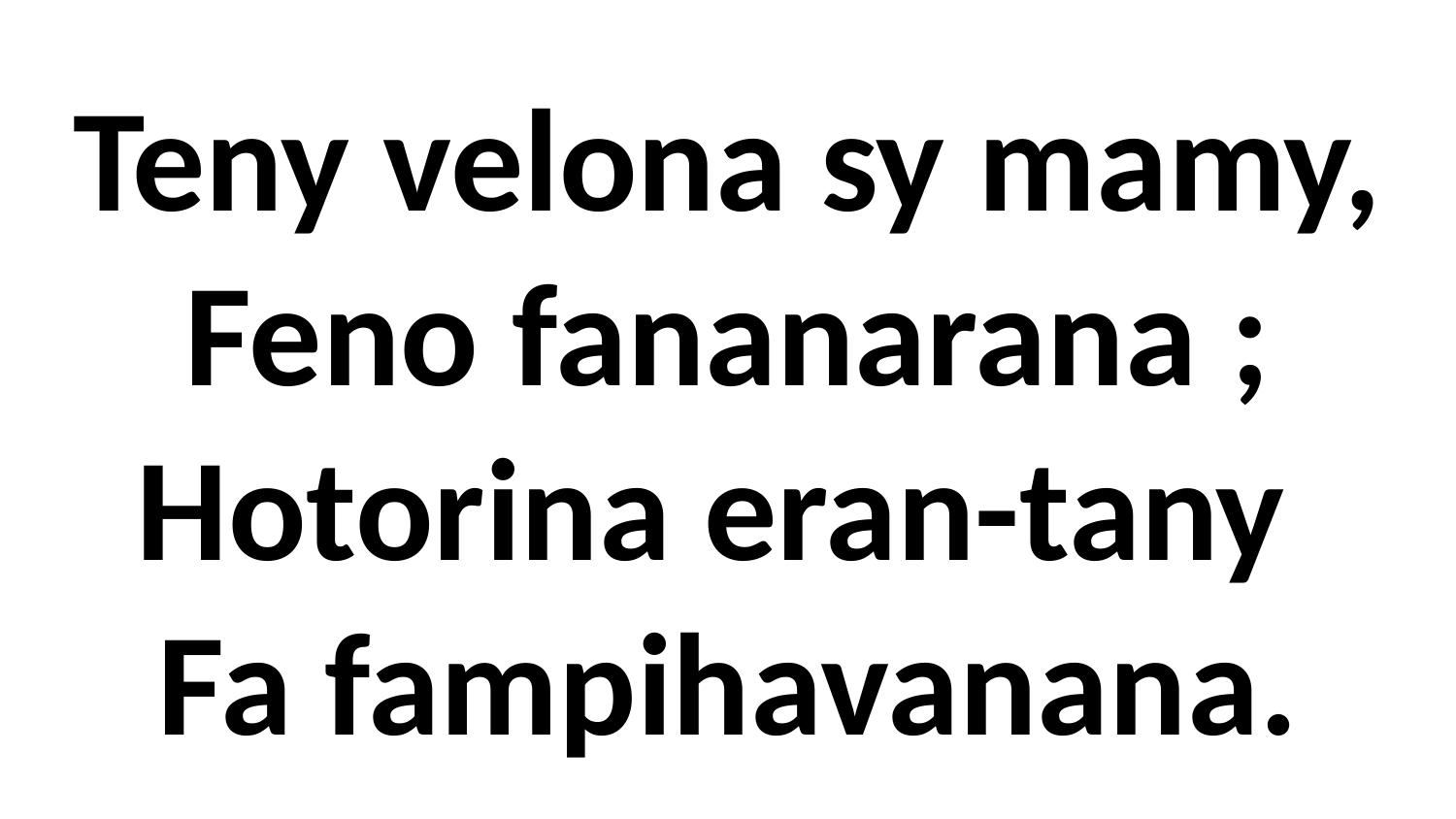

Teny velona sy mamy,
Feno fananarana ;
Hotorina eran-tany
Fa fampihavanana.